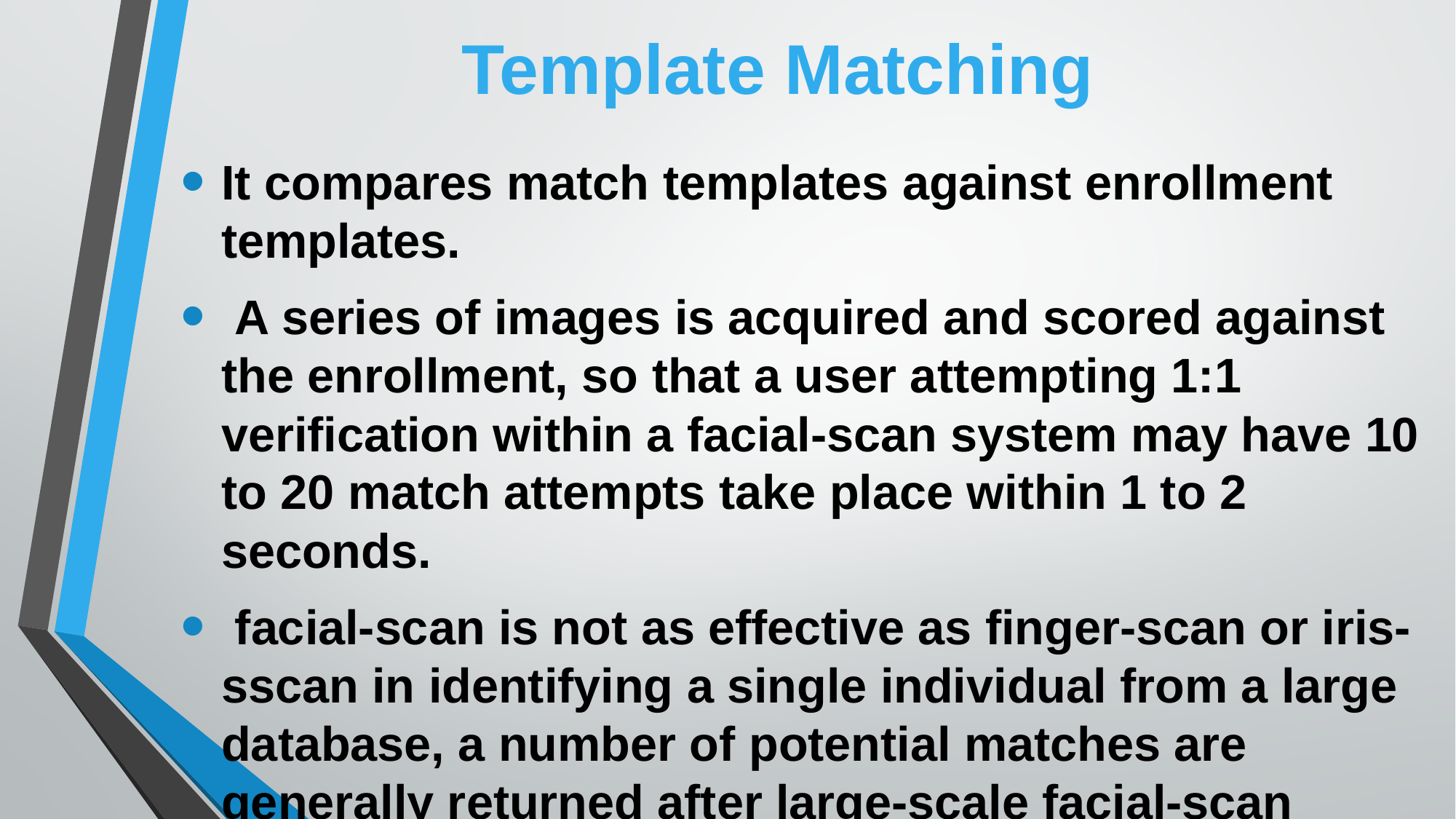

# Template Matching
It compares match templates against enrollment templates.
 A series of images is acquired and scored against the enrollment, so that a user attempting 1:1 verification within a facial-scan system may have 10 to 20 match attempts take place within 1 to 2 seconds.
 facial-scan is not as effective as finger-scan or iris-sscan in identifying a single individual from a large database, a number of potential matches are generally returned after large-scale facial-scan identification searches.